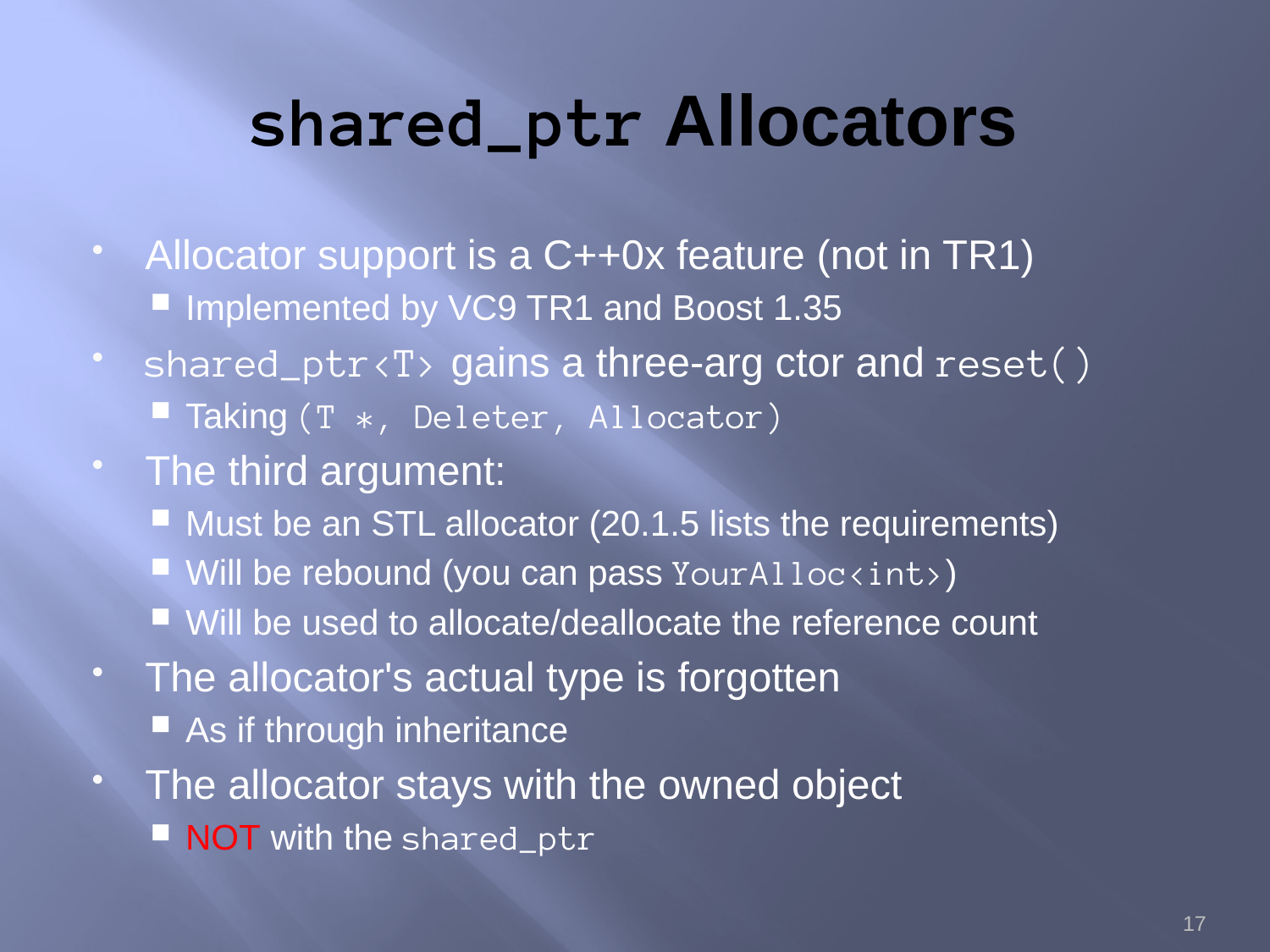

# shared_ptr Allocators
Allocator support is a C++0x feature (not in TR1)
Implemented by VC9 TR1 and Boost 1.35
shared_ptr<T> gains a three-arg ctor and reset()
Taking (T *, Deleter, Allocator)
The third argument:
Must be an STL allocator (20.1.5 lists the requirements)
Will be rebound (you can pass YourAlloc<int>)
Will be used to allocate/deallocate the reference count
The allocator's actual type is forgotten
As if through inheritance
The allocator stays with the owned object
NOT with the shared_ptr
17